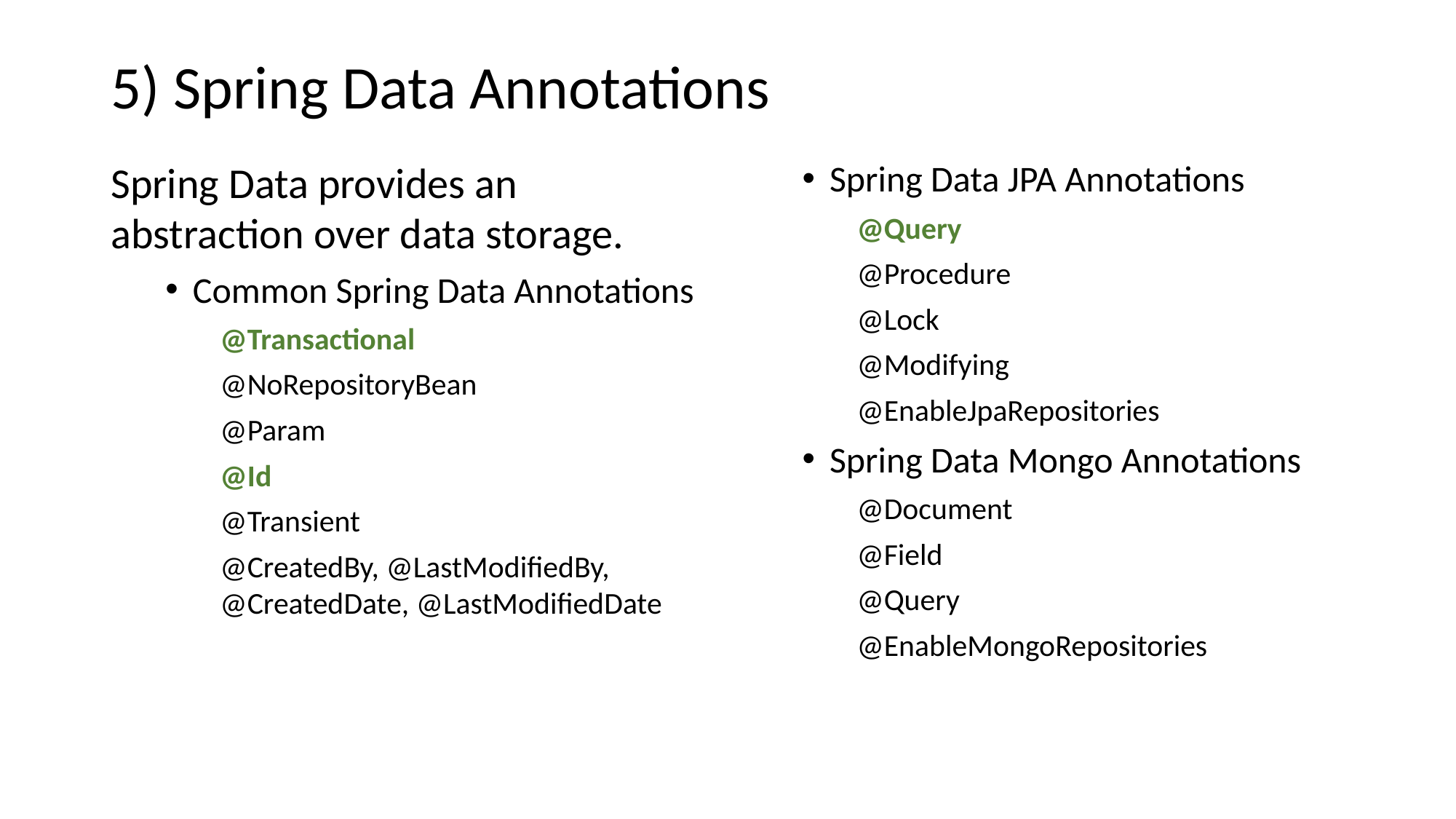

# 5) Spring Data Annotations
Spring Data provides an abstraction over data storage.
Common Spring Data Annotations
@Transactional
@NoRepositoryBean
@Param
@Id
@Transient
@CreatedBy, @LastModifiedBy, @CreatedDate, @LastModifiedDate

Spring Data JPA Annotations
@Query
@Procedure
@Lock
@Modifying
@EnableJpaRepositories
Spring Data Mongo Annotations
@Document
@Field
@Query
@EnableMongoRepositories